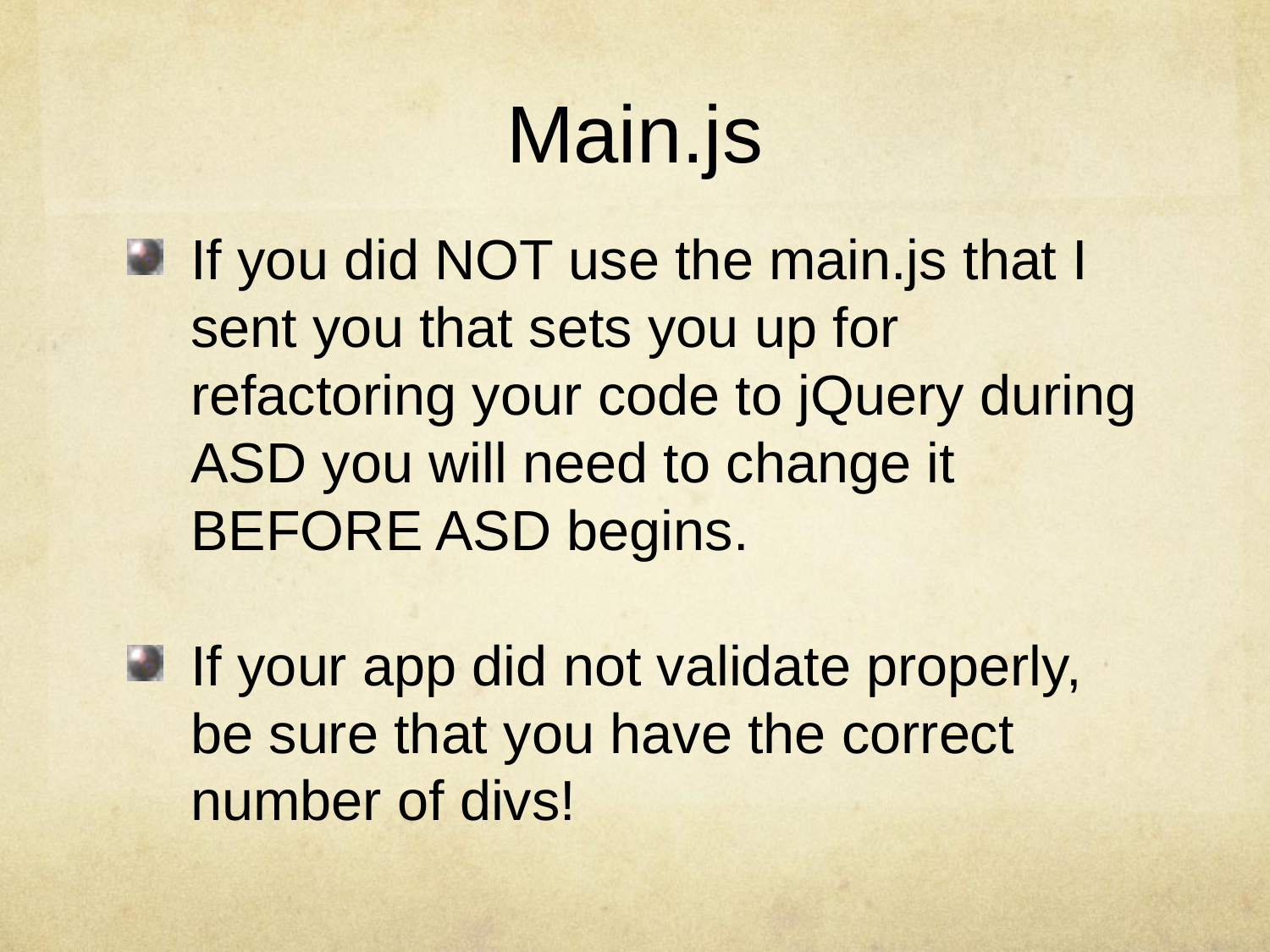

# Main.js
If you did NOT use the main.js that I sent you that sets you up for refactoring your code to jQuery during ASD you will need to change it BEFORE ASD begins.

If your app did not validate properly, be sure that you have the correct number of divs!